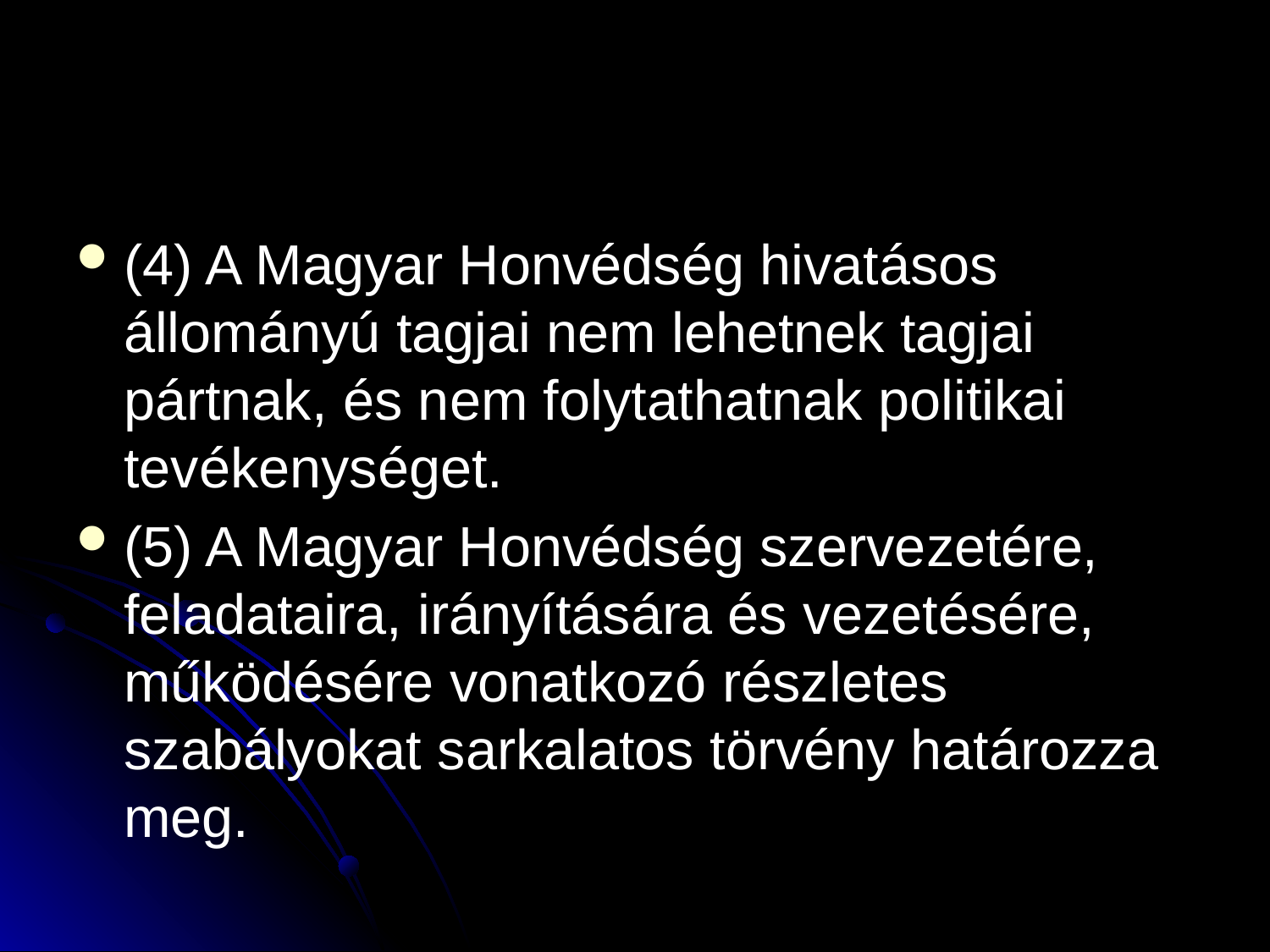

#
(4) A Magyar Honvédség hivatásos állományú tagjai nem lehetnek tagjai pártnak, és nem folytathatnak politikai tevékenységet.
(5) A Magyar Honvédség szervezetére, feladataira, irányítására és vezetésére, működésére vonatkozó részletes szabályokat sarkalatos törvény határozza meg.